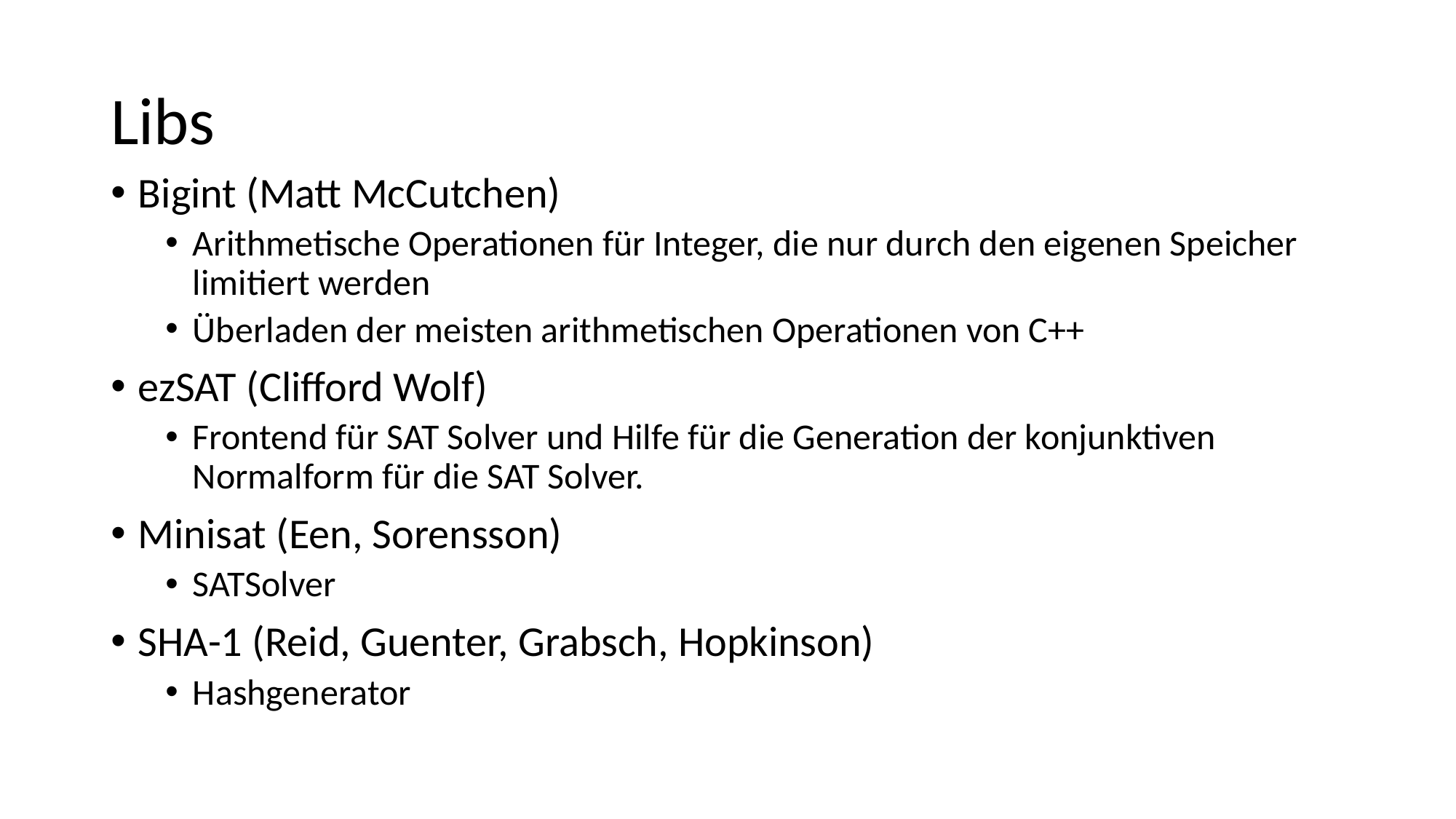

# Libs
Bigint (Matt McCutchen)
Arithmetische Operationen für Integer, die nur durch den eigenen Speicher limitiert werden
Überladen der meisten arithmetischen Operationen von C++
ezSAT (Clifford Wolf)
Frontend für SAT Solver und Hilfe für die Generation der konjunktiven Normalform für die SAT Solver.
Minisat (Een, Sorensson)
SATSolver
SHA-1 (Reid, Guenter, Grabsch, Hopkinson)
Hashgenerator